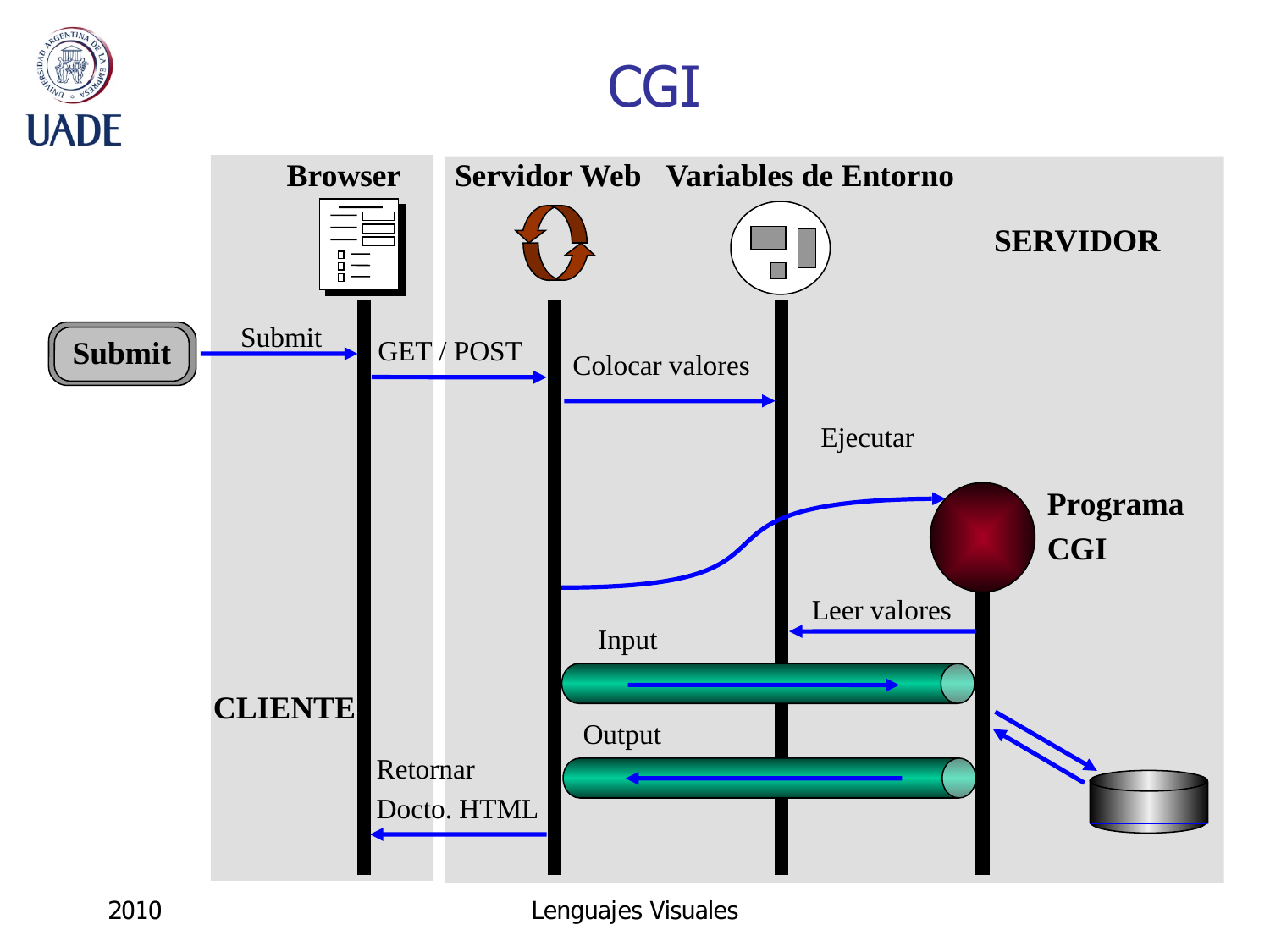

# CGI
Browser
Servidor Web
Variables de Entorno

SERVIDOR
Submit

Submit

GET / POST
Colocar valores

Ejecutar
Programa
CGI

Leer valores
Input

CLIENTE

Output

Retornar
Docto. HTML

2010
Lenguajes Visuales